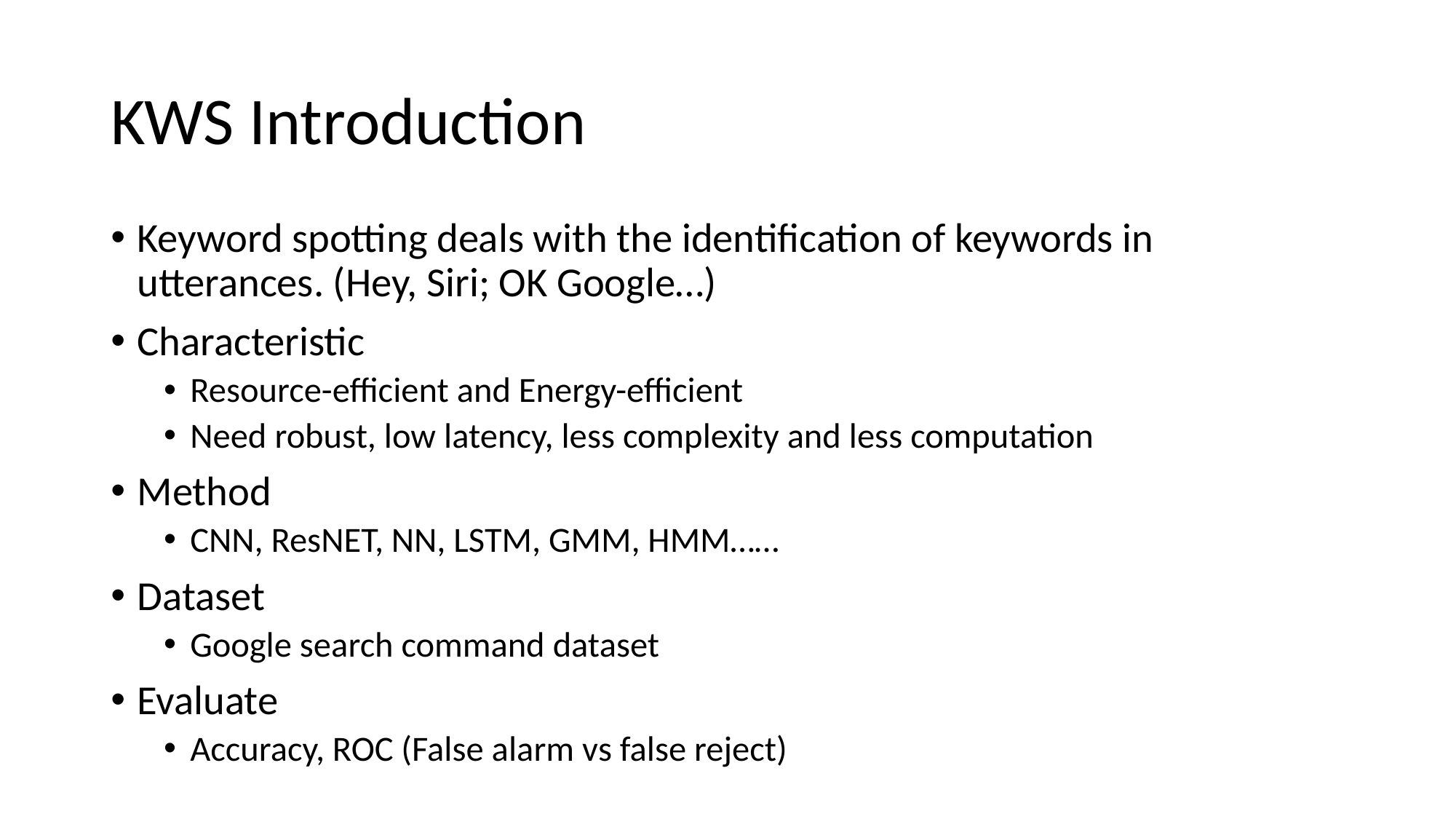

# KWS Introduction
Keyword spotting deals with the identification of keywords in utterances. (Hey, Siri; OK Google…)
Characteristic
Resource-efficient and Energy-efficient
Need robust, low latency, less complexity and less computation
Method
CNN, ResNET, NN, LSTM, GMM, HMM……
Dataset
Google search command dataset
Evaluate
Accuracy, ROC (False alarm vs false reject)